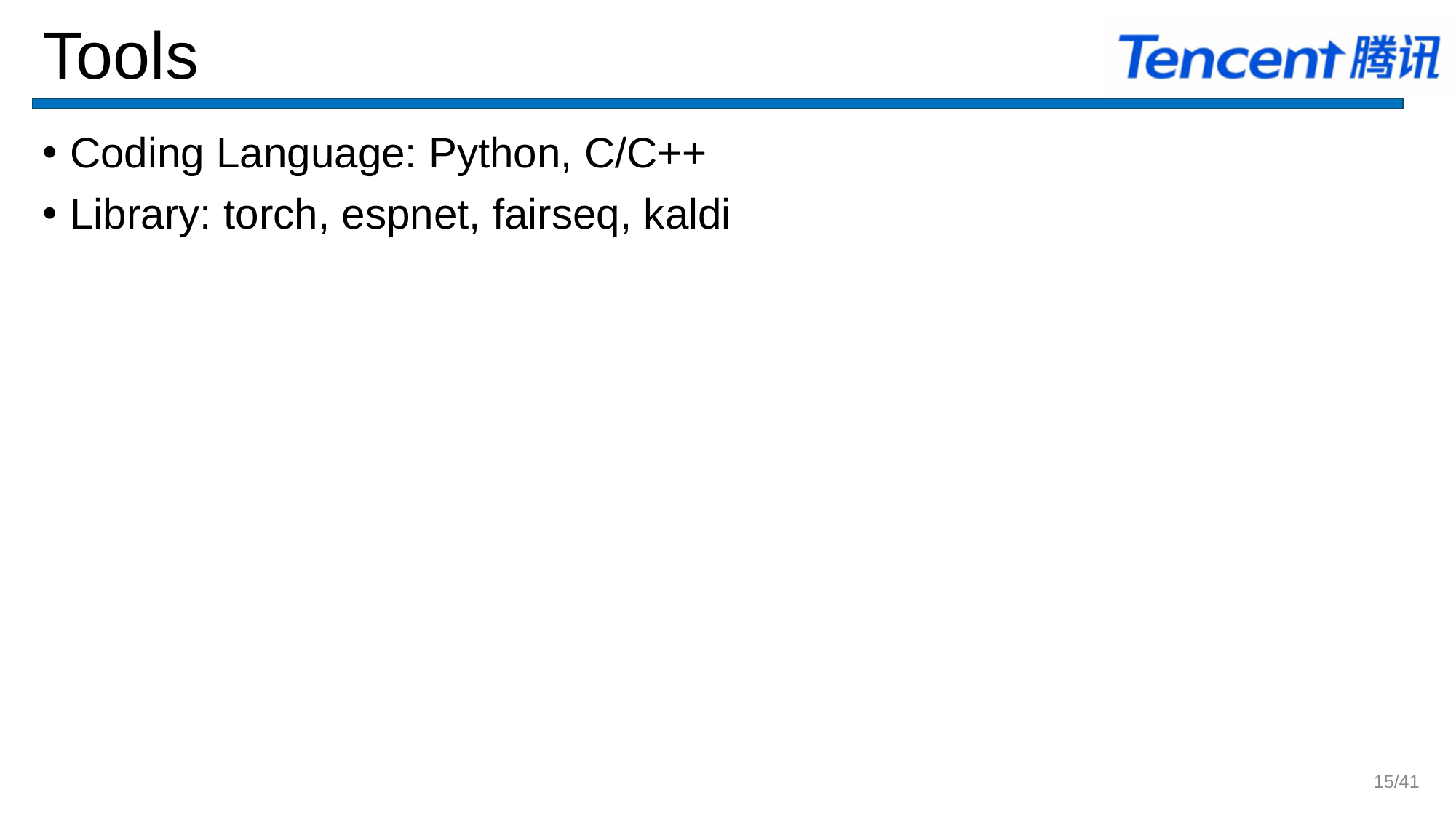

Tools
Coding Language: Python, C/C++
Library: torch, espnet, fairseq, kaldi

15/41